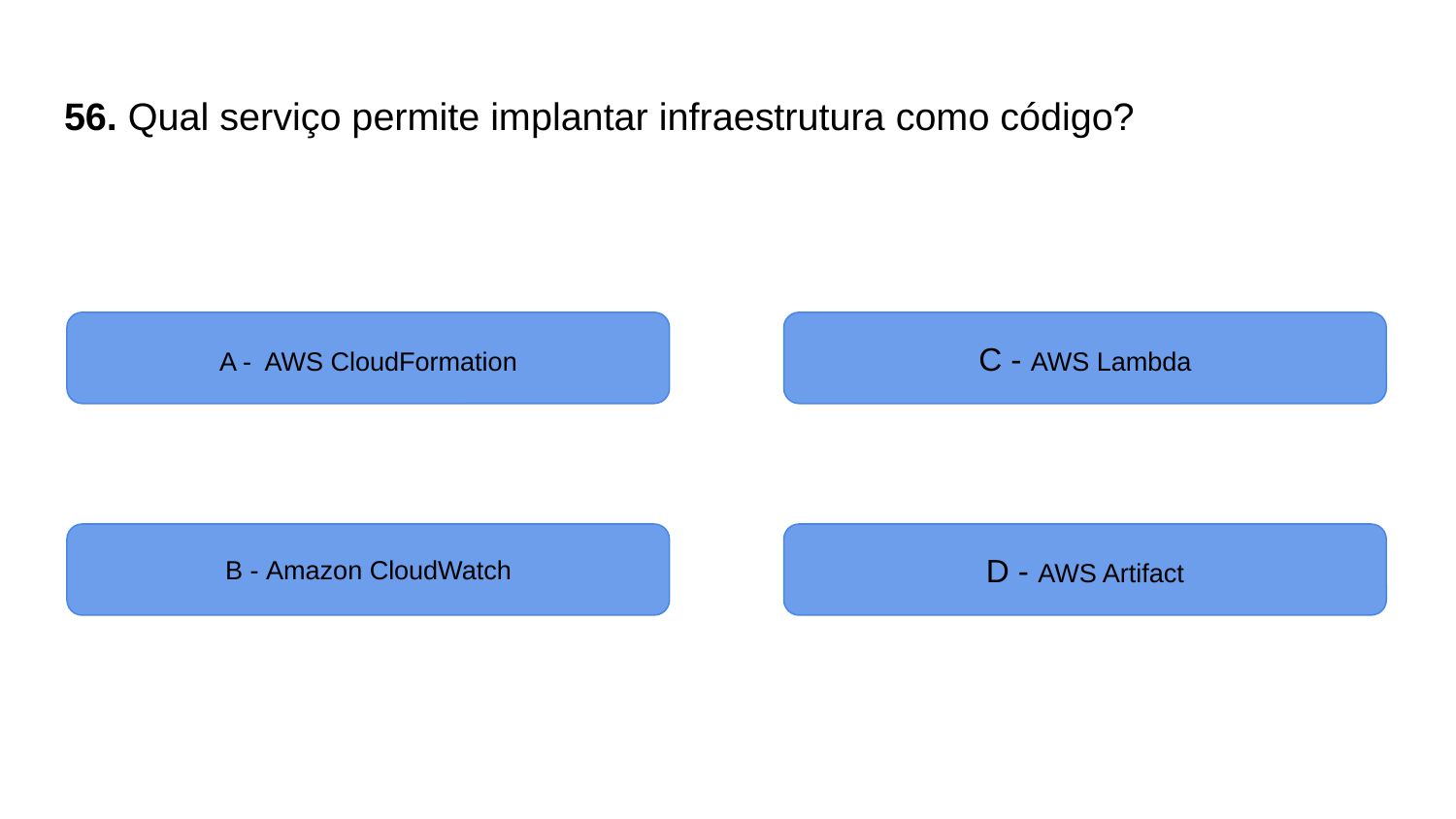

# 56. Qual serviço permite implantar infraestrutura como código?

A -  AWS CloudFormation
C - AWS Lambda
B - Amazon CloudWatch
D - AWS Artifact